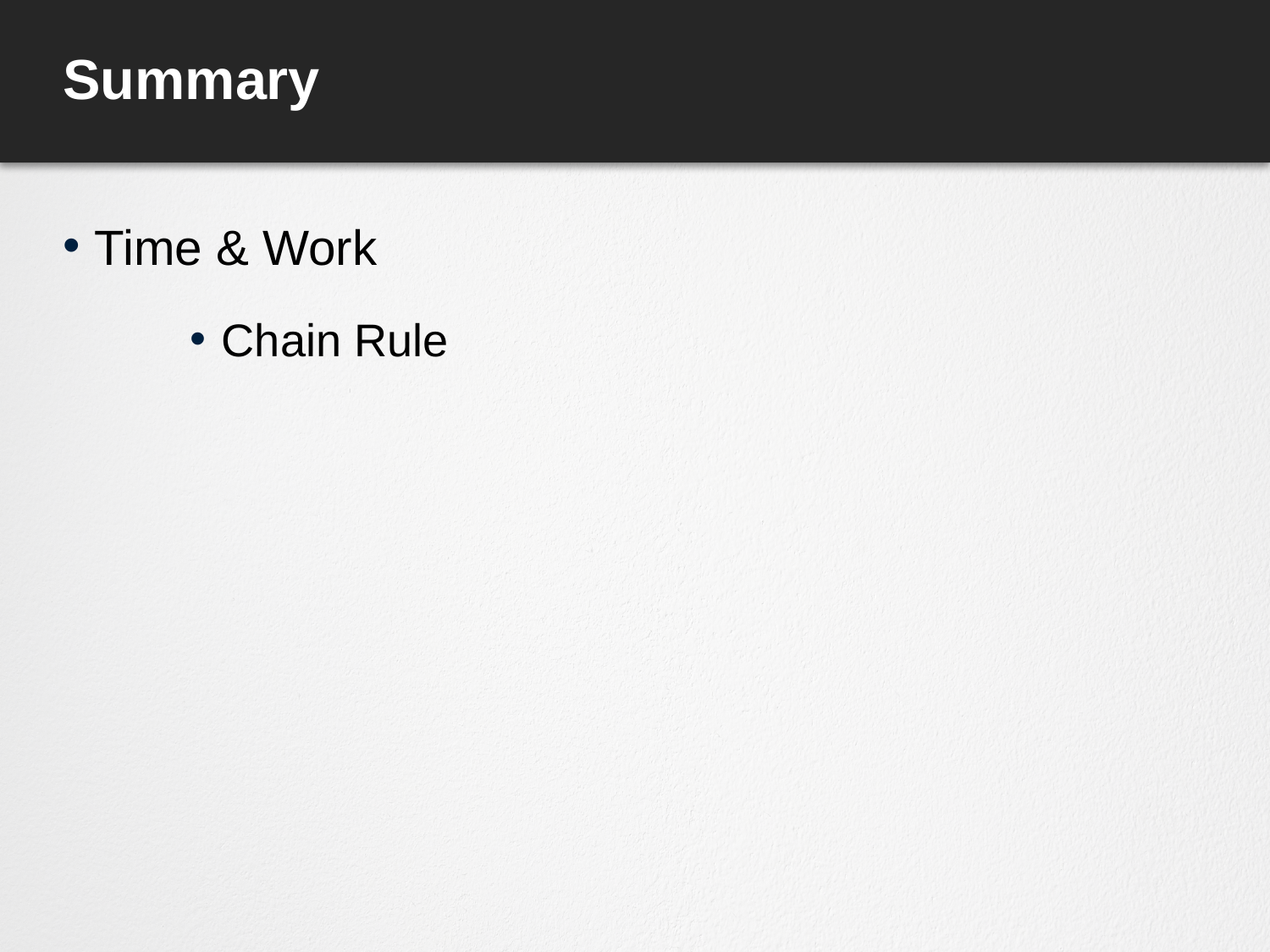

# Summary
Time & Work
Chain Rule